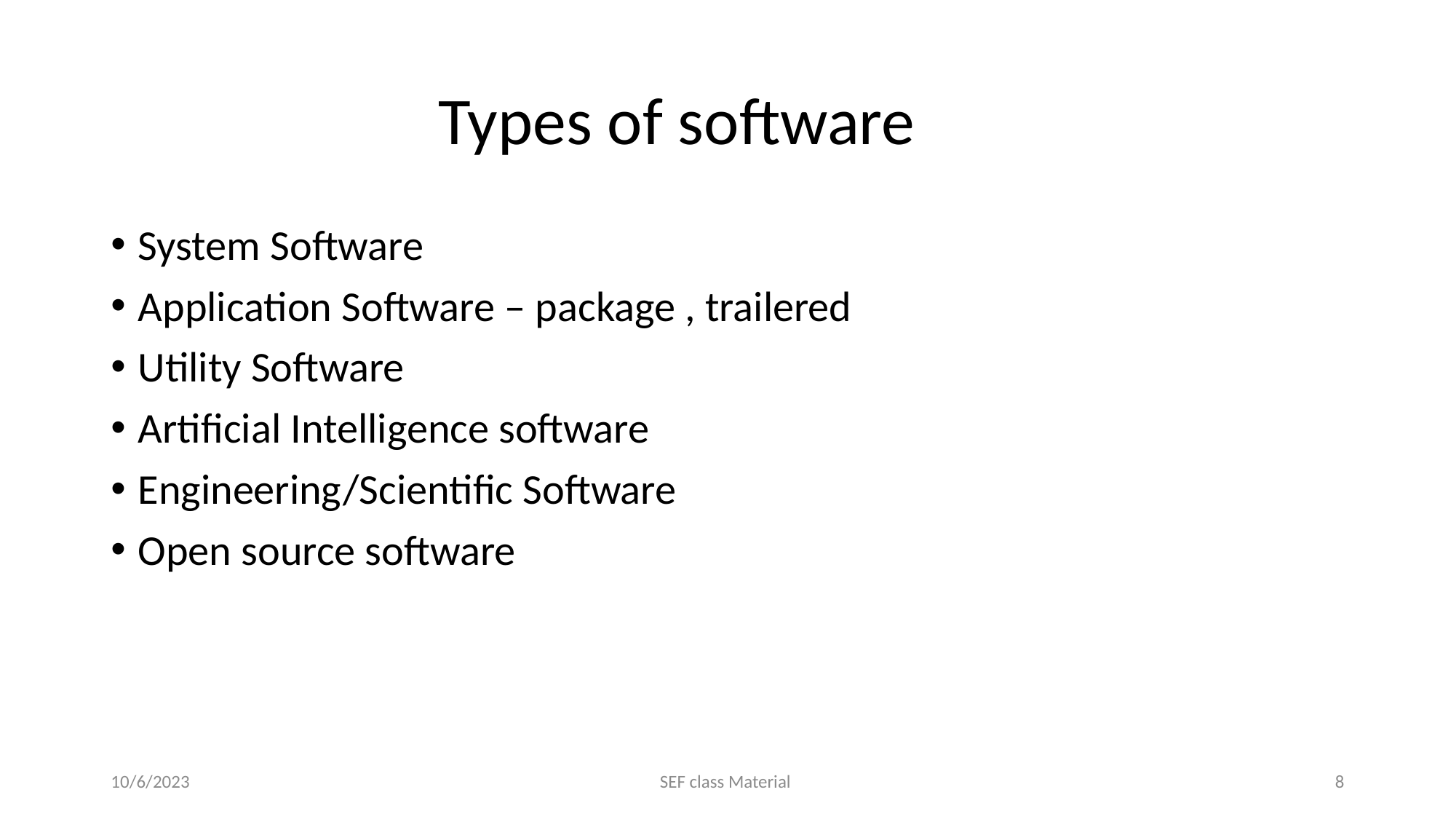

# Types of software
System Software
Application Software – package , trailered
Utility Software
Artificial Intelligence software
Engineering/Scientific Software
Open source software

10/6/2023
SEF class Material
8